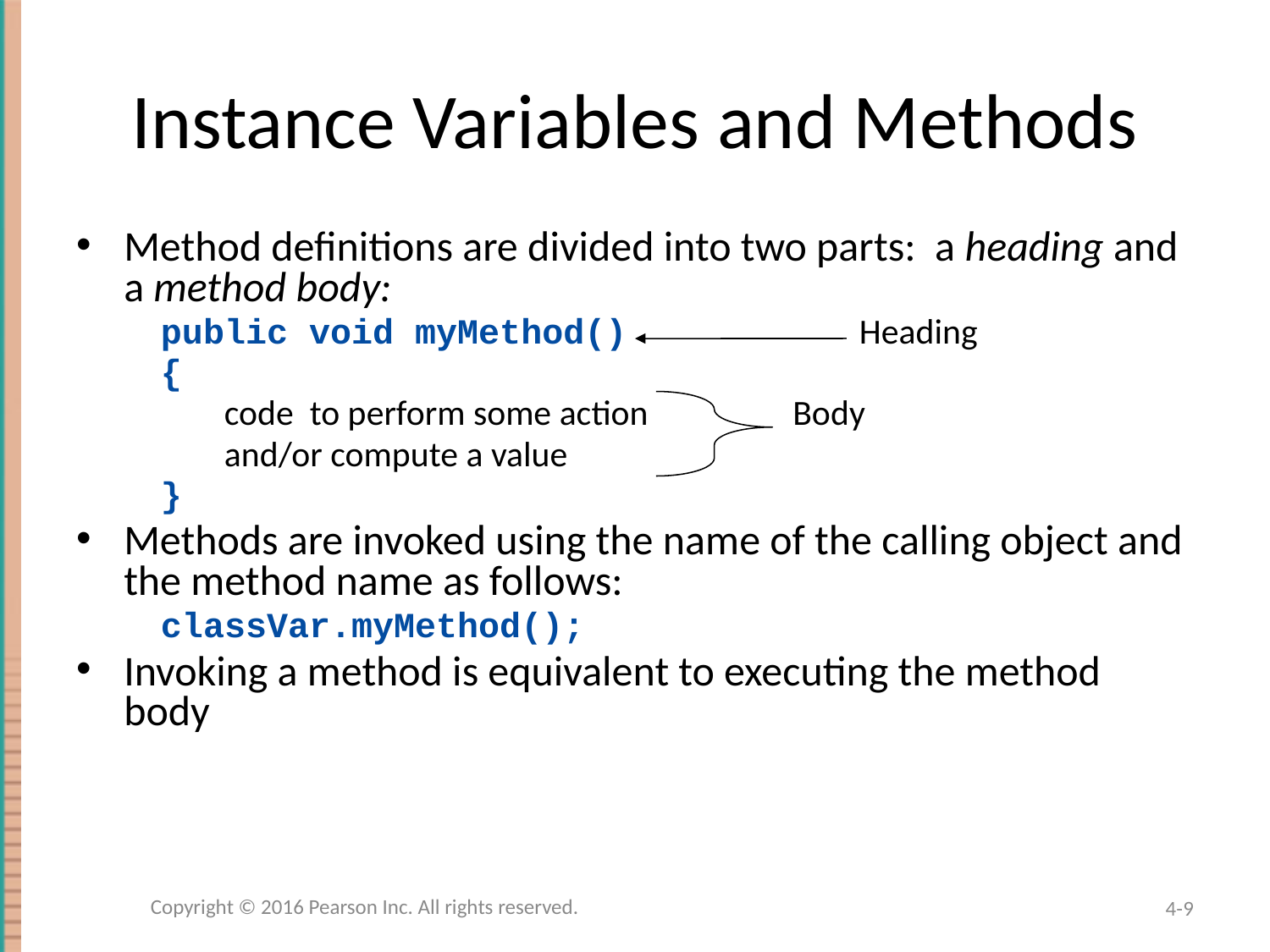

# Instance Variables and Methods
Method definitions are divided into two parts:  a heading and a method body:
 public void myMethod()           Heading
 {
    code  to perform some action                  Body
    and/or compute a value
 }
Methods are invoked using the name of the calling object and the method name as follows:
 classVar.myMethod();
Invoking a method is equivalent to executing the method body

Copyright © 2016 Pearson Inc. All rights reserved.
4-9